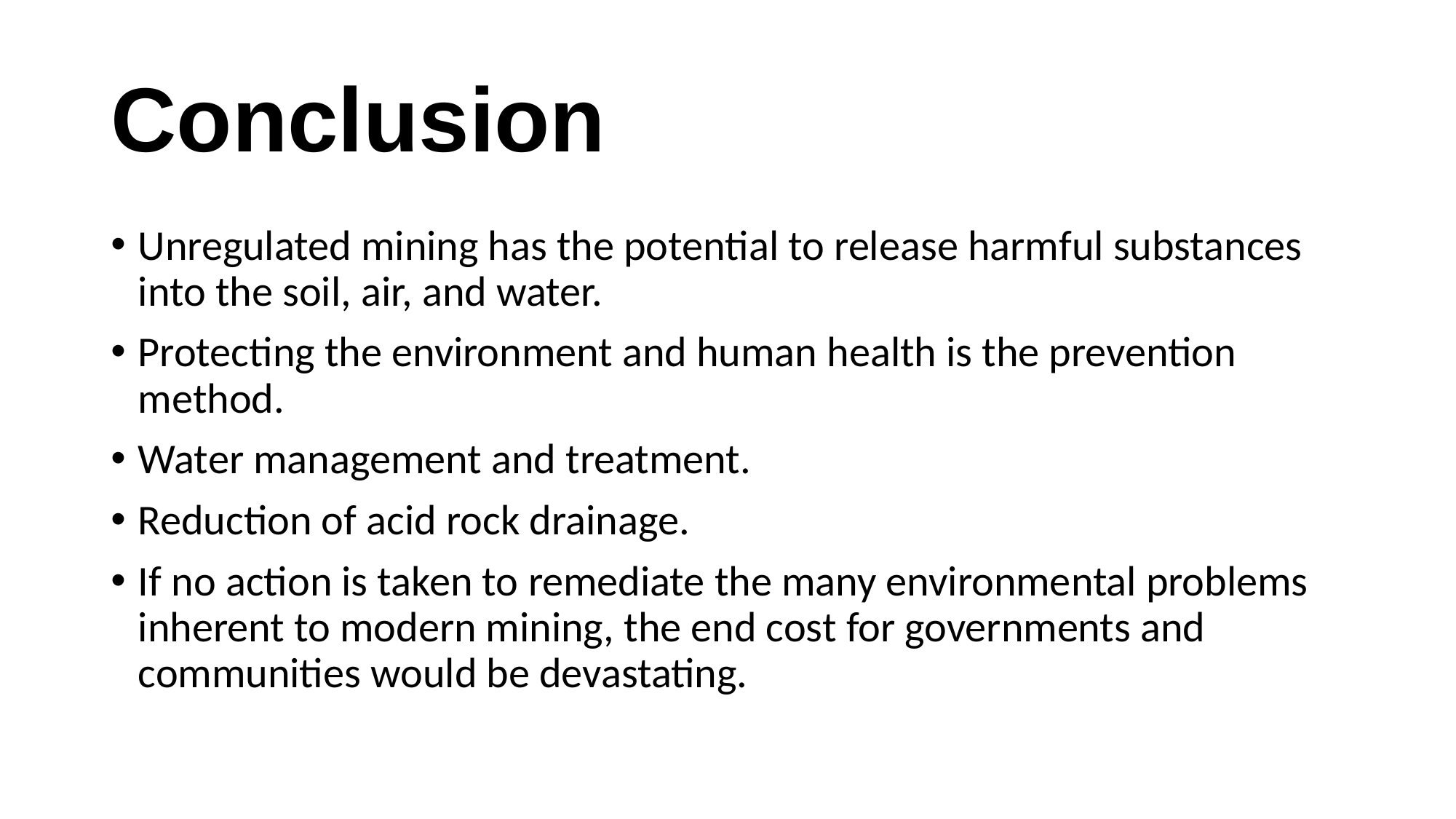

# Conclusion
Unregulated mining has the potential to release harmful substances into the soil, air, and water.
Protecting the environment and human health is the prevention method.
Water management and treatment.
Reduction of acid rock drainage.
If no action is taken to remediate the many environmental problems inherent to modern mining, the end cost for governments and communities would be devastating.